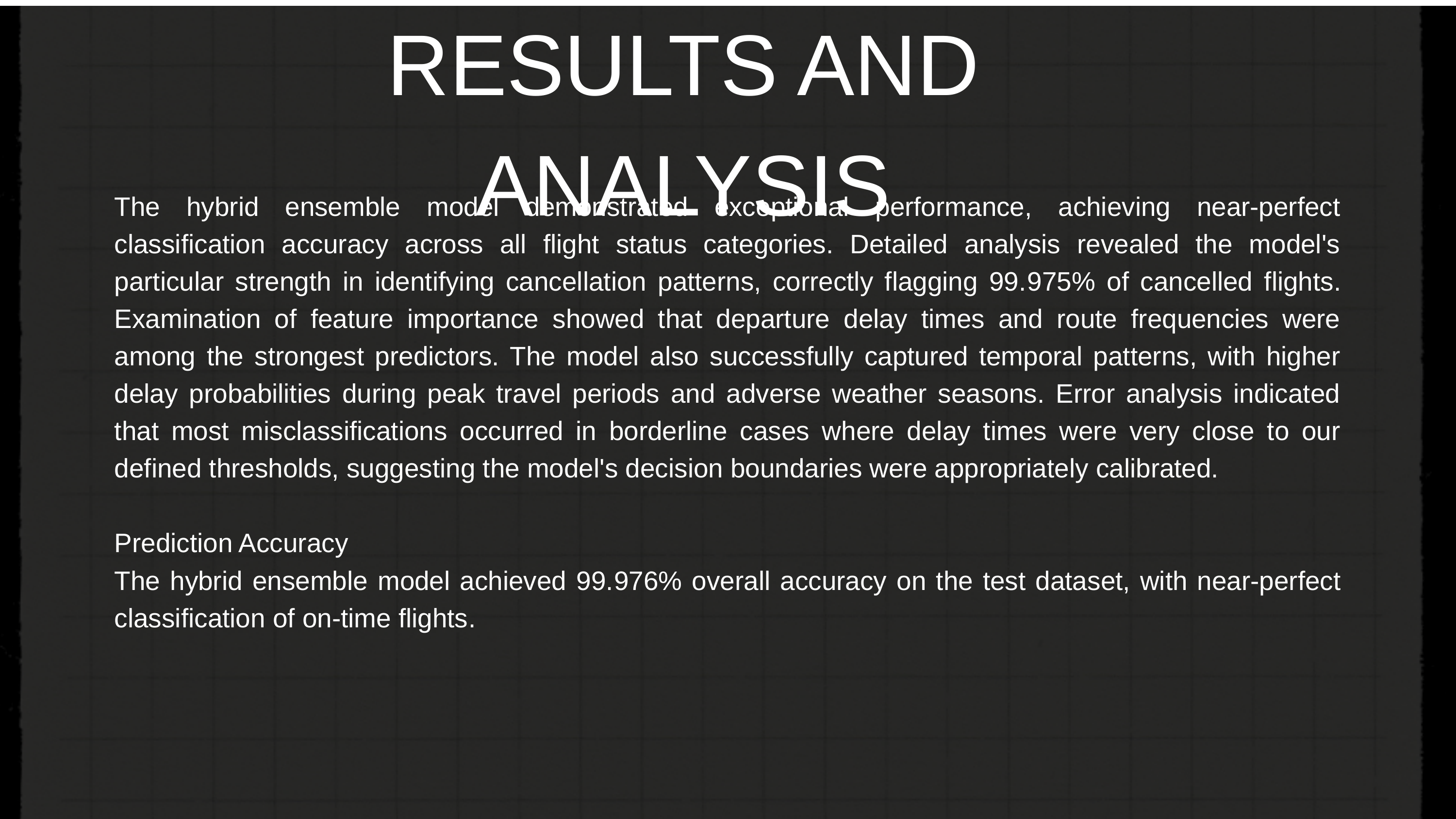

RESULTS AND ANALYSIS

The hybrid ensemble model demonstrated exceptional performance, achieving near-perfect classification accuracy across all flight status categories. Detailed analysis revealed the model's particular strength in identifying cancellation patterns, correctly flagging 99.975% of cancelled flights. Examination of feature importance showed that departure delay times and route frequencies were among the strongest predictors. The model also successfully captured temporal patterns, with higher delay probabilities during peak travel periods and adverse weather seasons. Error analysis indicated that most misclassifications occurred in borderline cases where delay times were very close to our defined thresholds, suggesting the model's decision boundaries were appropriately calibrated.

Prediction Accuracy
The hybrid ensemble model achieved 99.976% overall accuracy on the test dataset, with near-perfect classification of on-time flights.